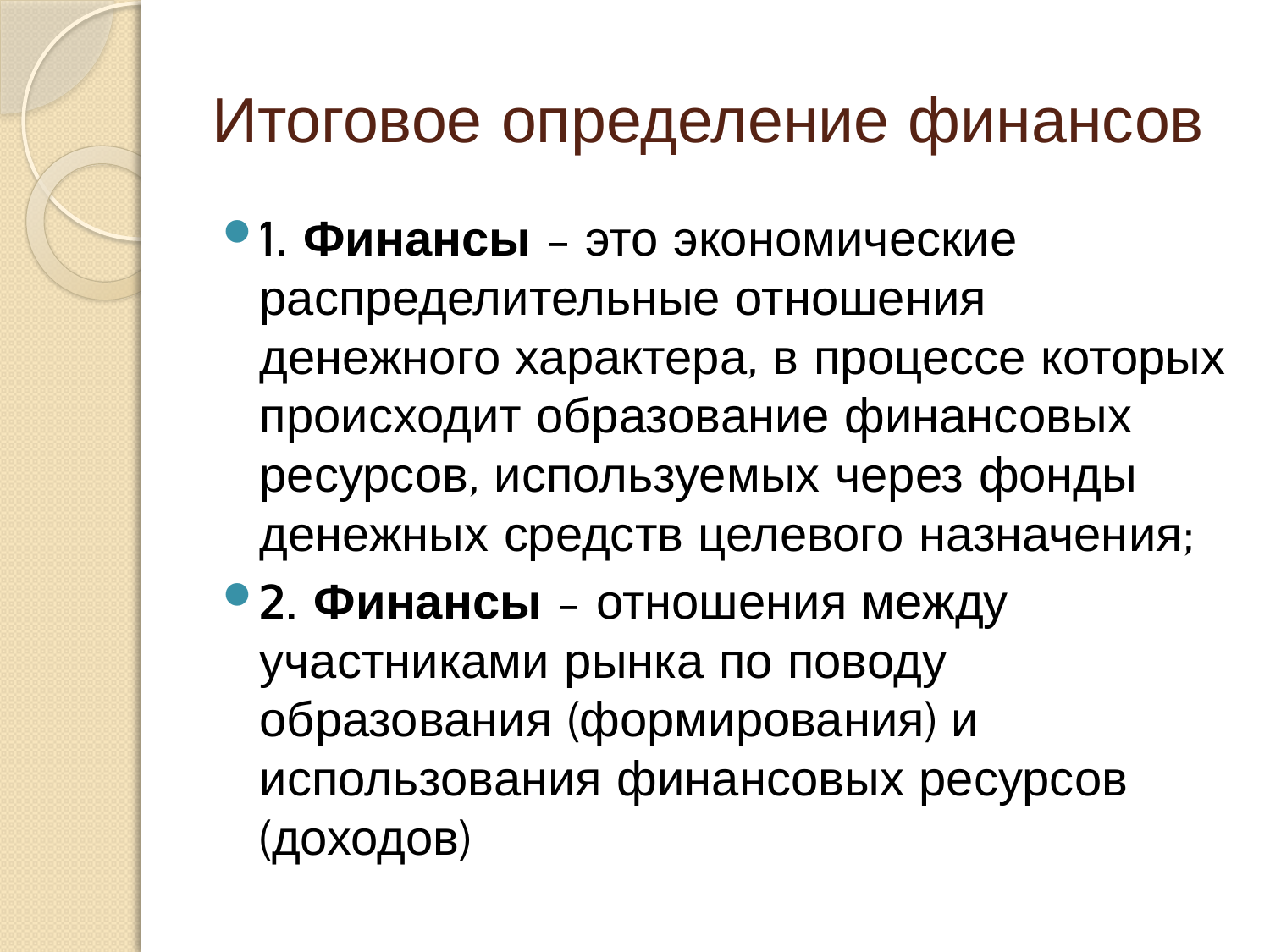

# Итоговое определение финансов
1. Финансы – это экономические распределительные отношения денежного характера, в процессе которых происходит образование финансовых ресурсов, используемых через фонды денежных средств целевого назначения;
2. Финансы – отношения между участниками рынка по поводу образования (формирования) и использования финансовых ресурсов (доходов)